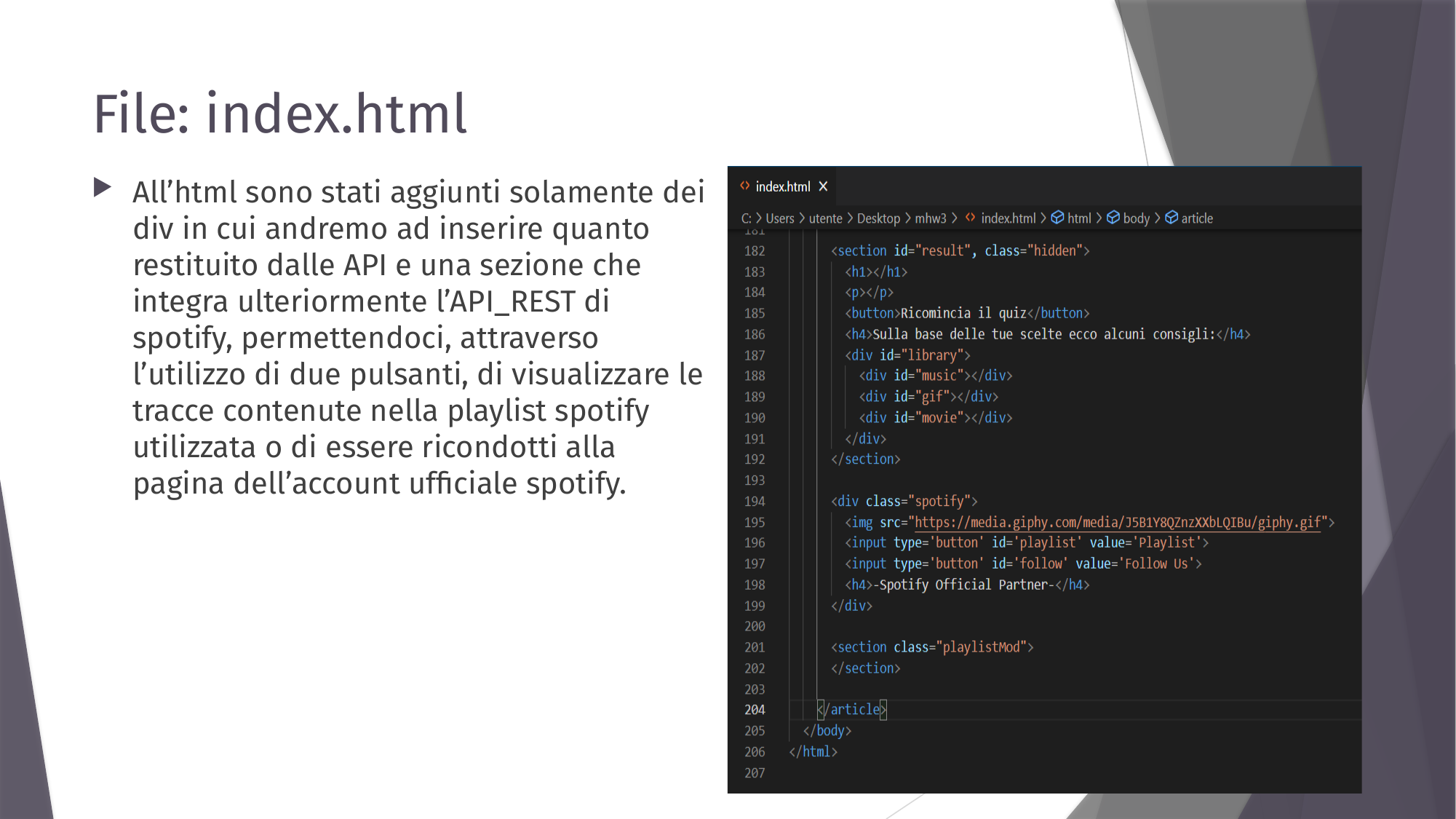

# File: index.html
All’html sono stati aggiunti solamente dei div in cui andremo ad inserire quanto restituito dalle API e una sezione che integra ulteriormente l’API_REST di spotify, permettendoci, attraverso l’utilizzo di due pulsanti, di visualizzare le tracce contenute nella playlist spotify utilizzata o di essere ricondotti alla pagina dell’account ufficiale spotify.